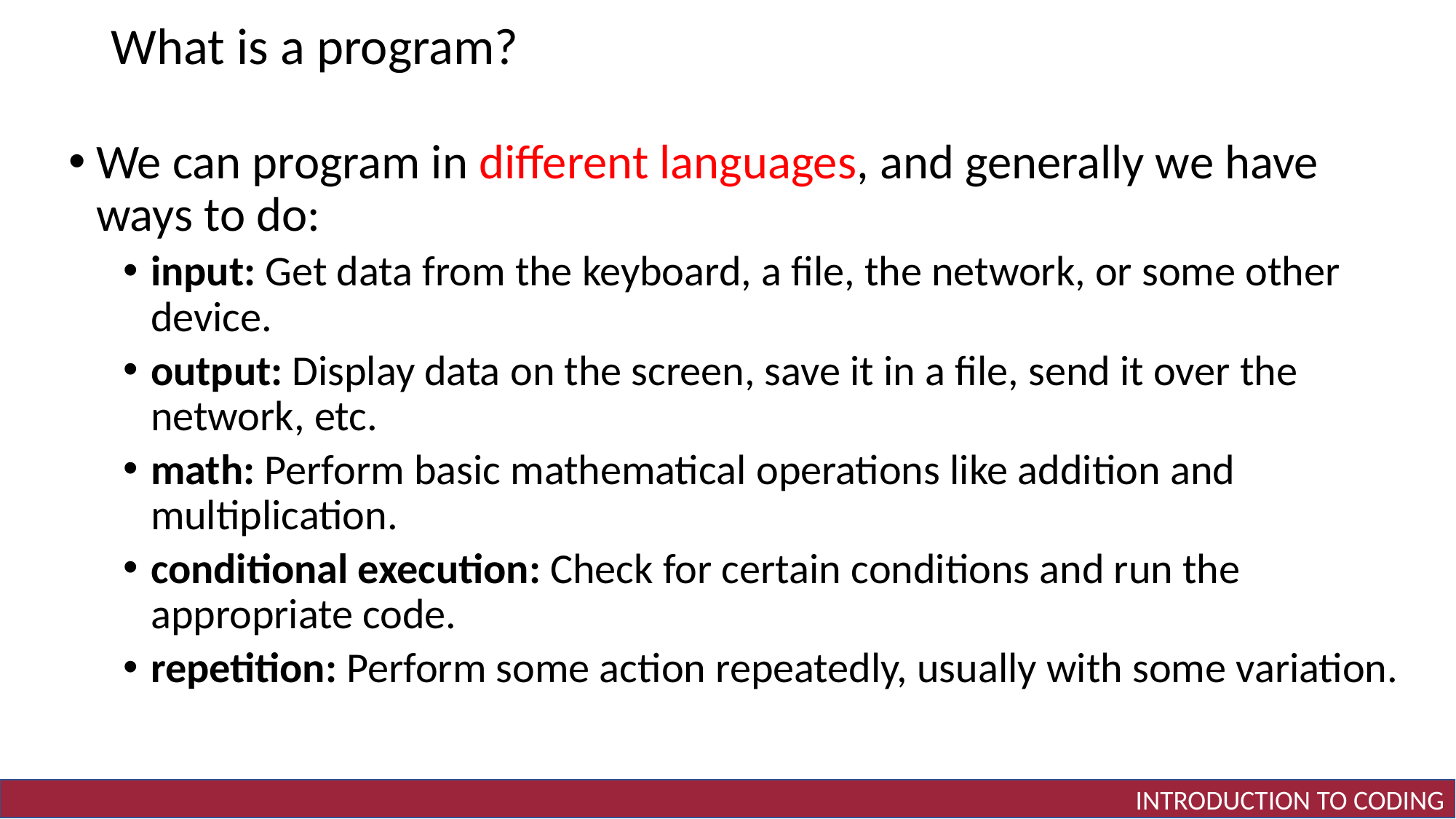

# What is a program?
We can program in different languages, and generally we have ways to do:
input: Get data from the keyboard, a file, the network, or some other device.
output: Display data on the screen, save it in a file, send it over the network, etc.
math: Perform basic mathematical operations like addition and multiplication.
conditional execution: Check for certain conditions and run the appropriate code.
repetition: Perform some action repeatedly, usually with some variation.